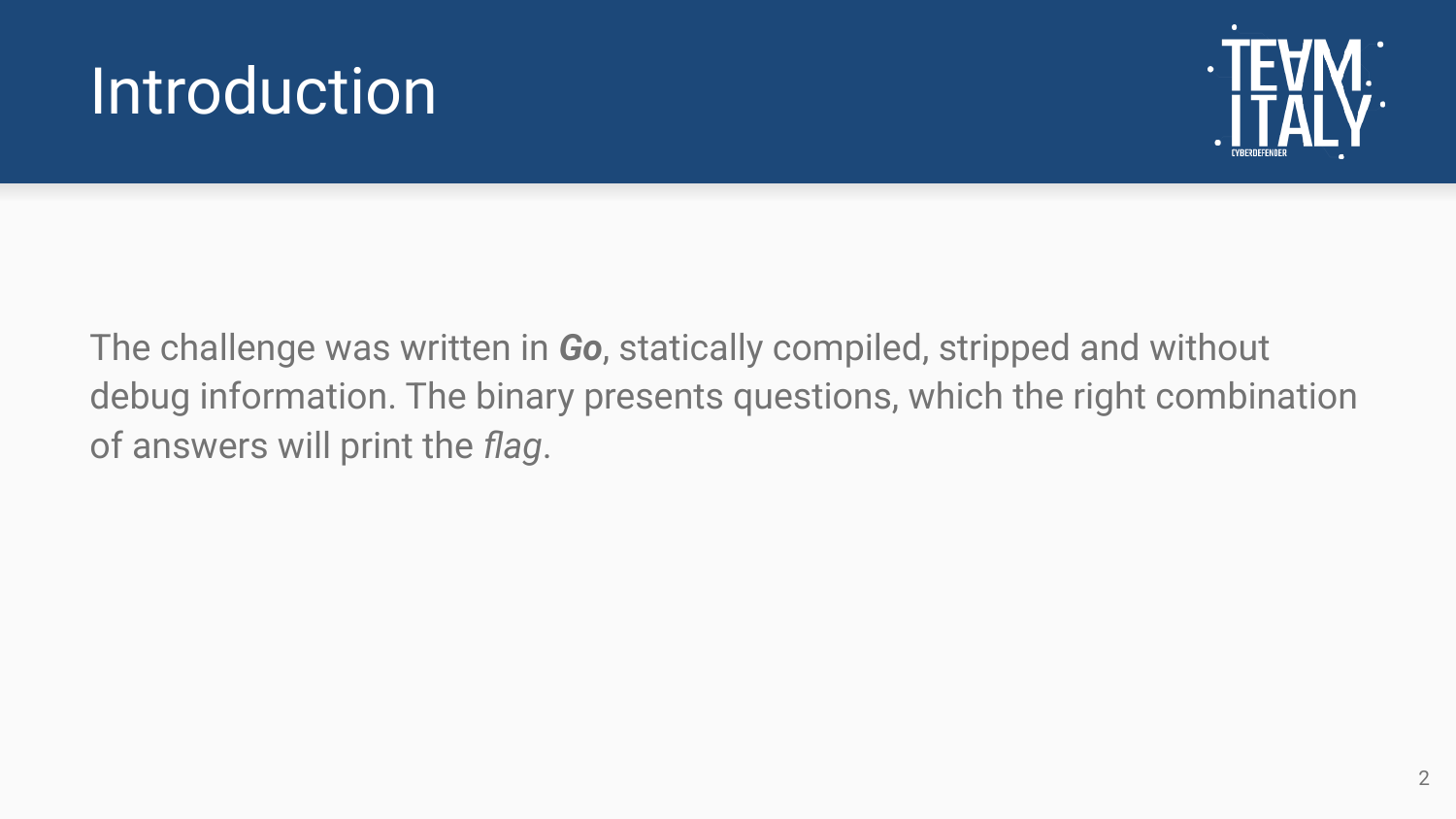

# Introduction
The challenge was written in Go, statically compiled, stripped and without debug information. The binary presents questions, which the right combination of answers will print the flag.
2